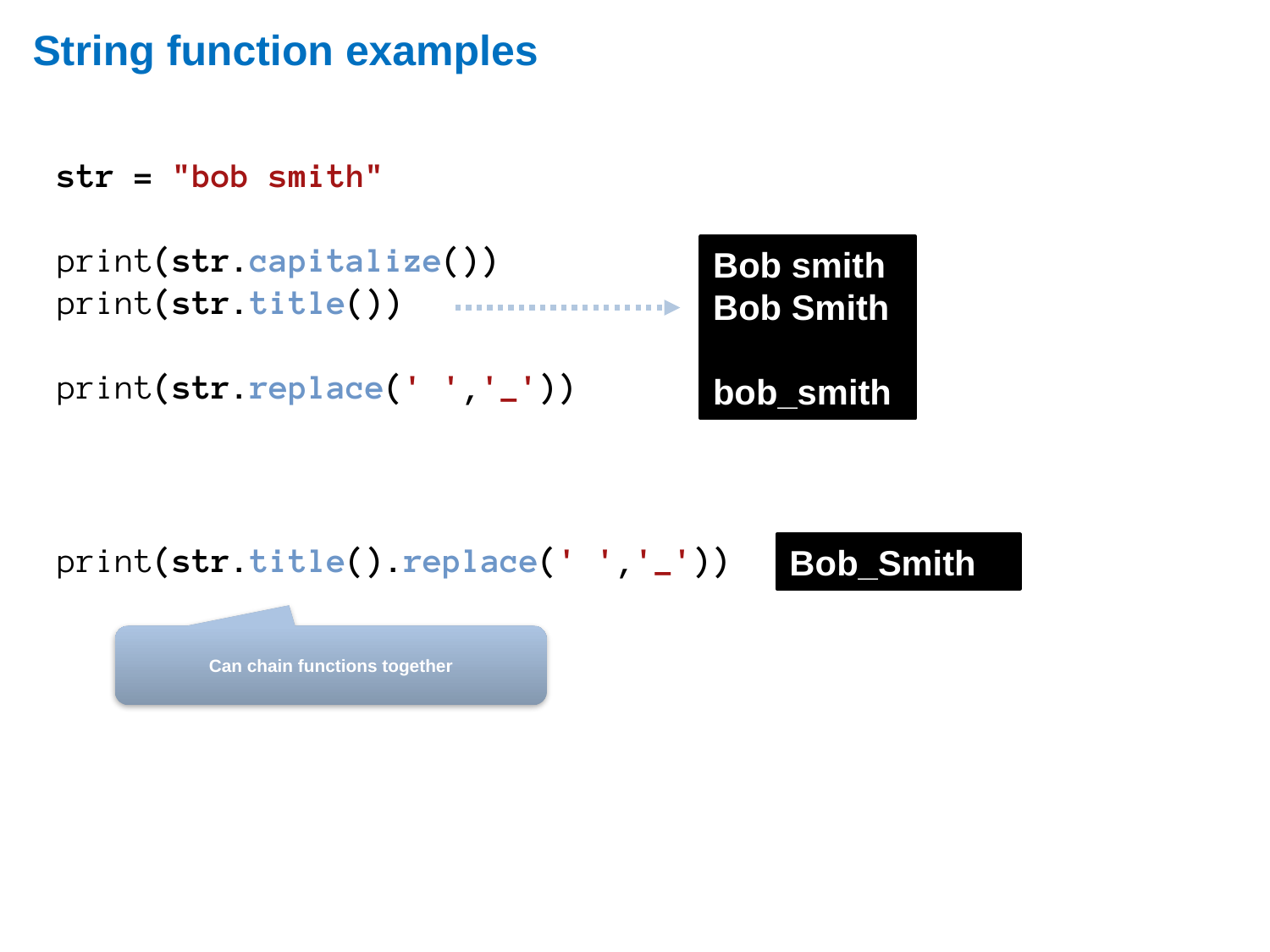

# String function examples

str = "bob smith"

print(str.capitalize())
print(str.title())

print(str.replace(' ','_'))
Bob smith
Bob Smith

bob_smith
print(str.title().replace(' ','_'))
Bob_Smith
Can chain functions together